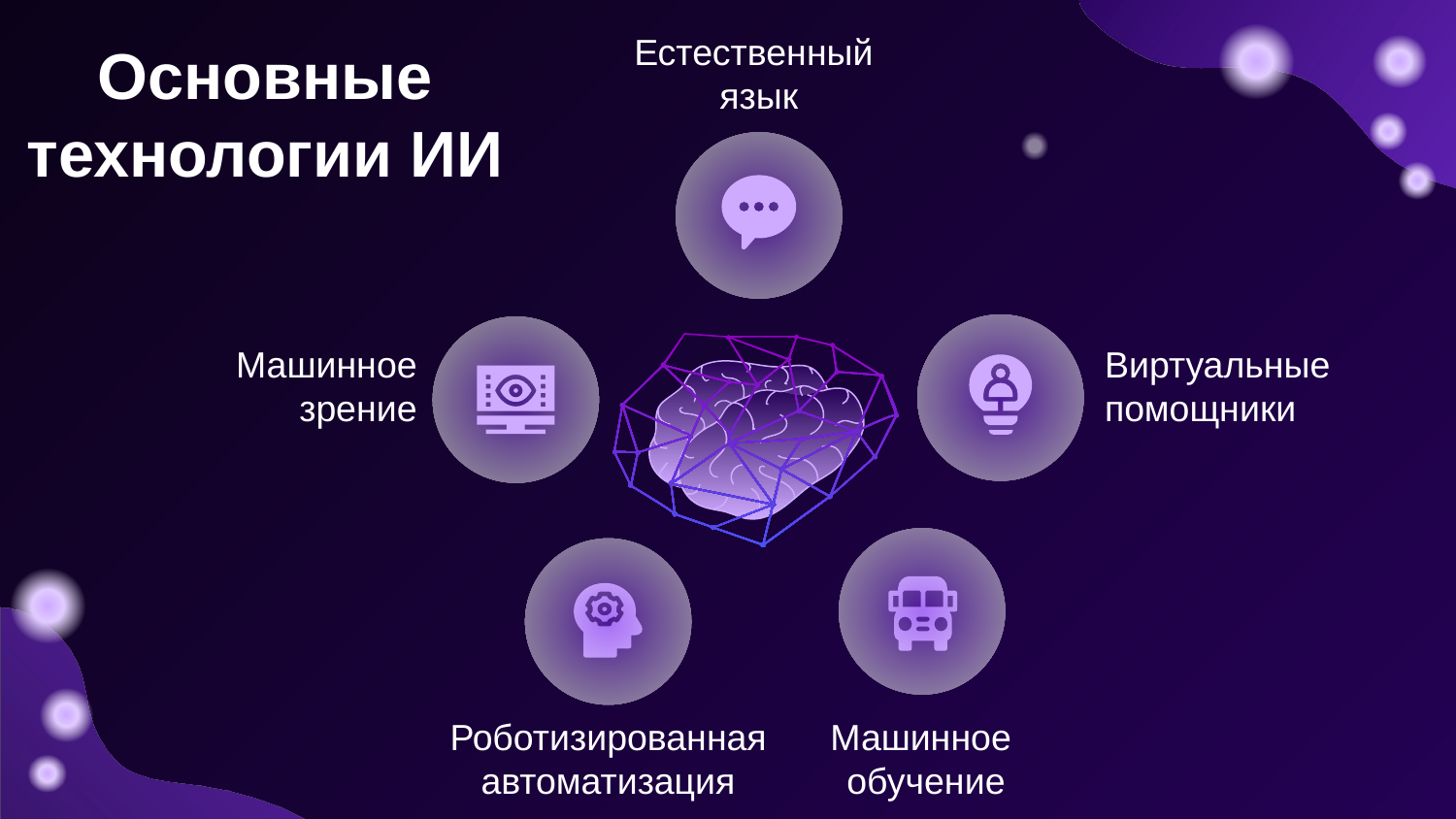

# Основные технологии ИИ
Естественный
язык

Машинное
 зрение
Виртуальные помощники

Роботизированная
автоматизация
Машинное
обучение